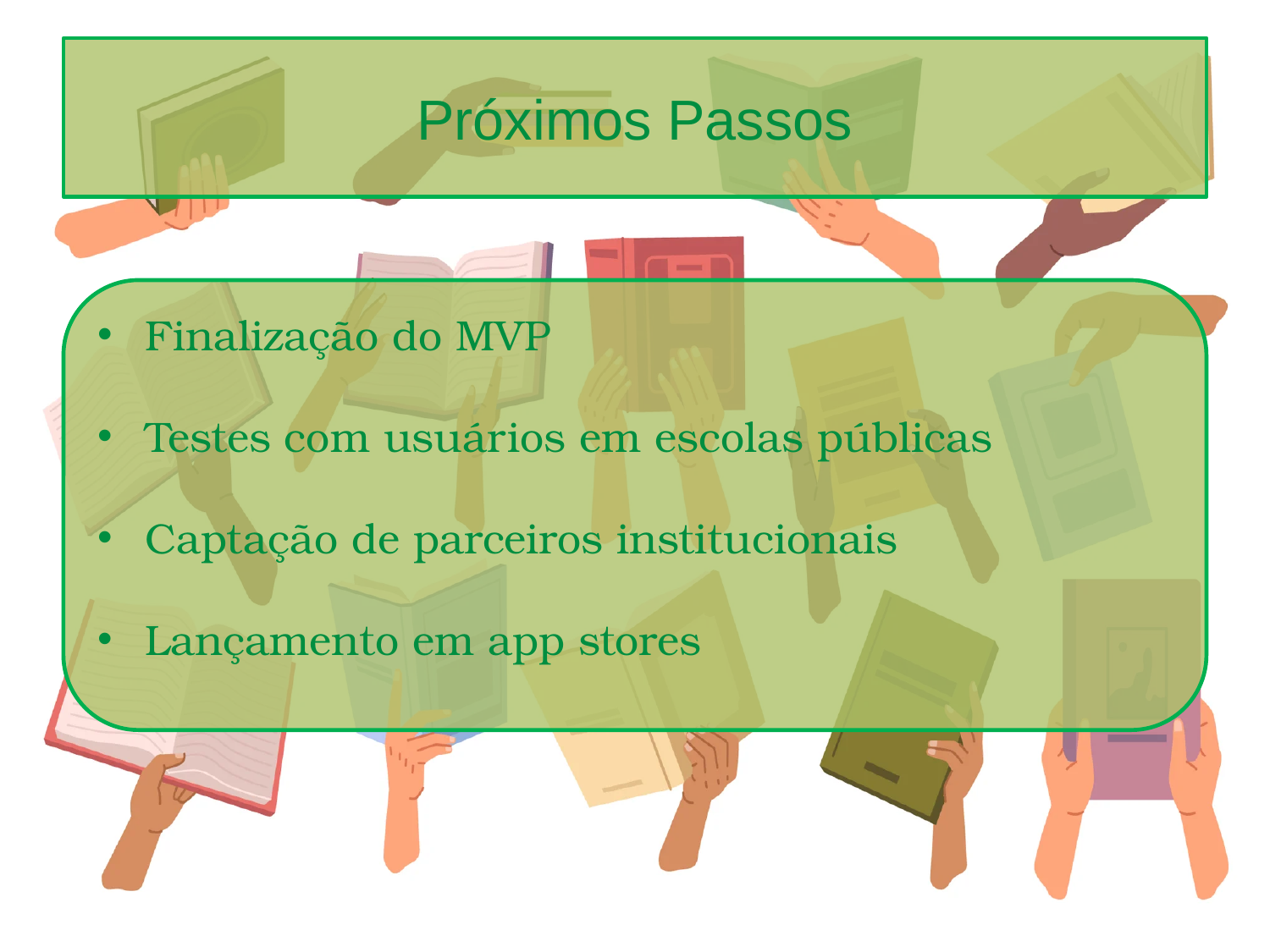

# Próximos Passos
Finalização do MVP

Testes com usuários em escolas públicas

Captação de parceiros institucionais

Lançamento em app stores